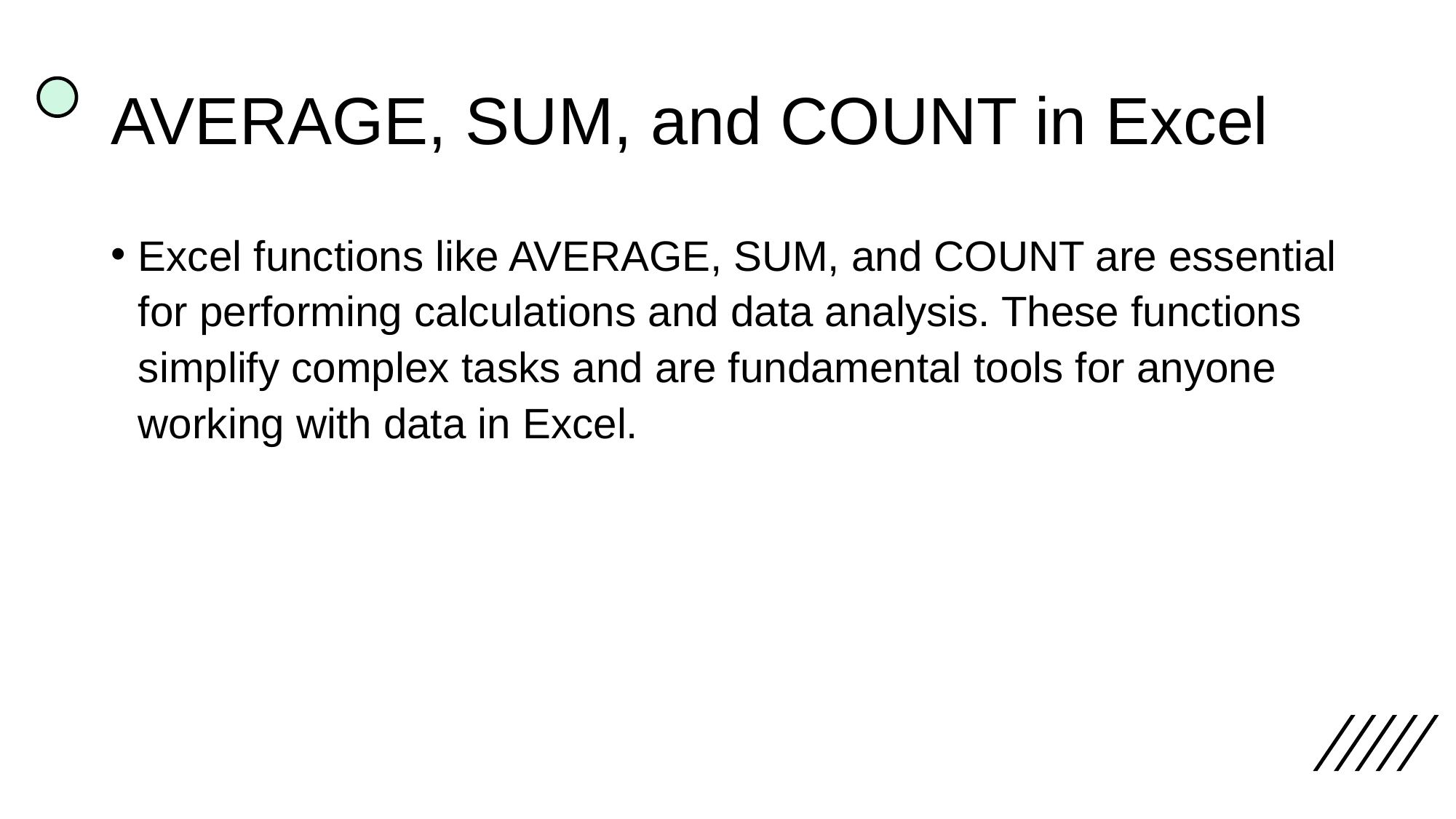

# AVERAGE, SUM, and COUNT in Excel
Excel functions like AVERAGE, SUM, and COUNT are essential for performing calculations and data analysis. These functions simplify complex tasks and are fundamental tools for anyone working with data in Excel.